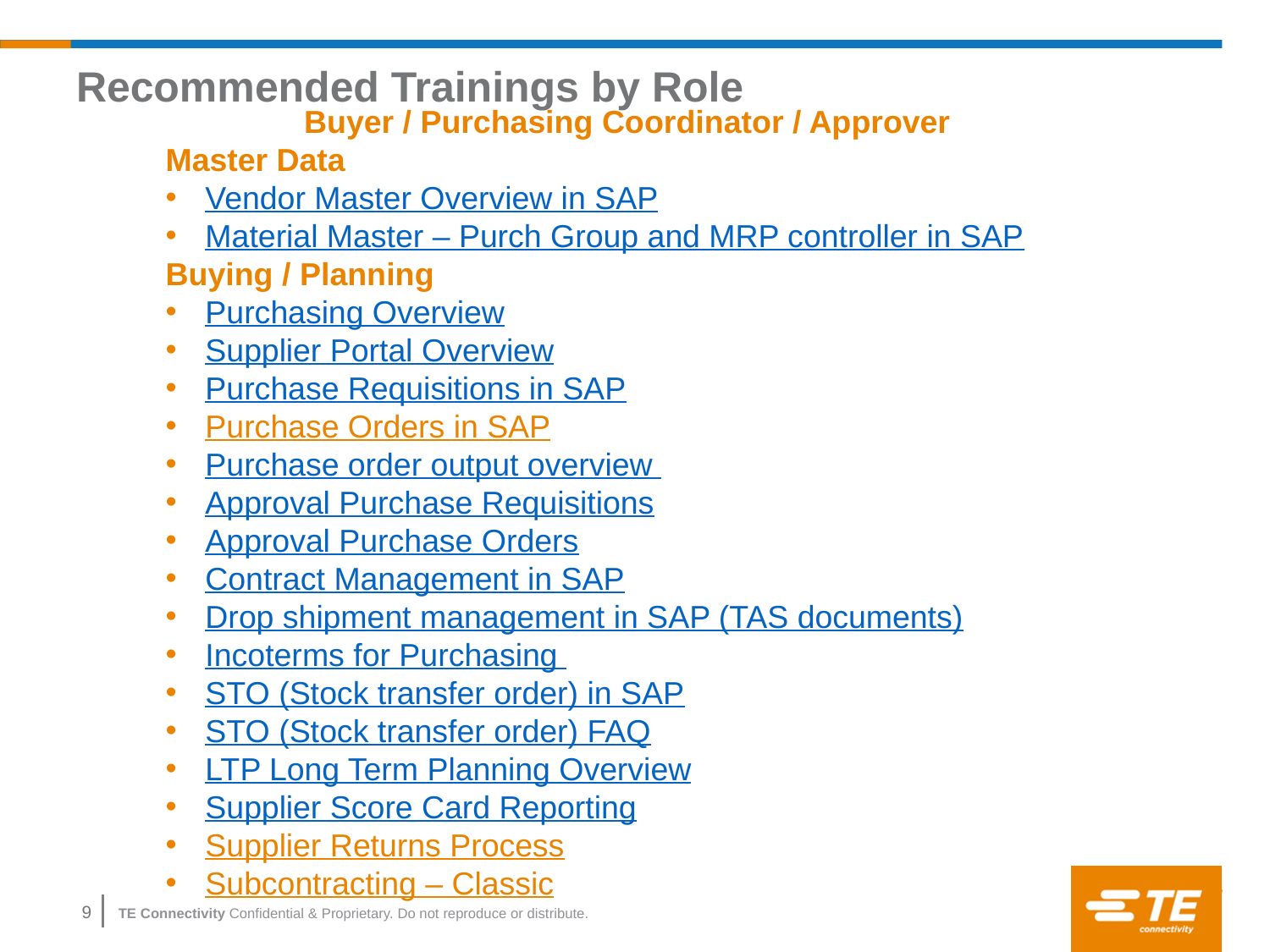

# Recommended Trainings by Role
Buyer / Purchasing Coordinator / Approver
Master Data
Vendor Master Overview in SAP
Material Master – Purch Group and MRP controller in SAP
Buying / Planning
Purchasing Overview
Supplier Portal Overview
Purchase Requisitions in SAP
Purchase Orders in SAP
Purchase order output overview
Approval Purchase Requisitions
Approval Purchase Orders
Contract Management in SAP
Drop shipment management in SAP (TAS documents)
Incoterms for Purchasing
STO (Stock transfer order) in SAP
STO (Stock transfer order) FAQ
LTP Long Term Planning Overview
Supplier Score Card Reporting
Supplier Returns Process
Subcontracting – Classic

9